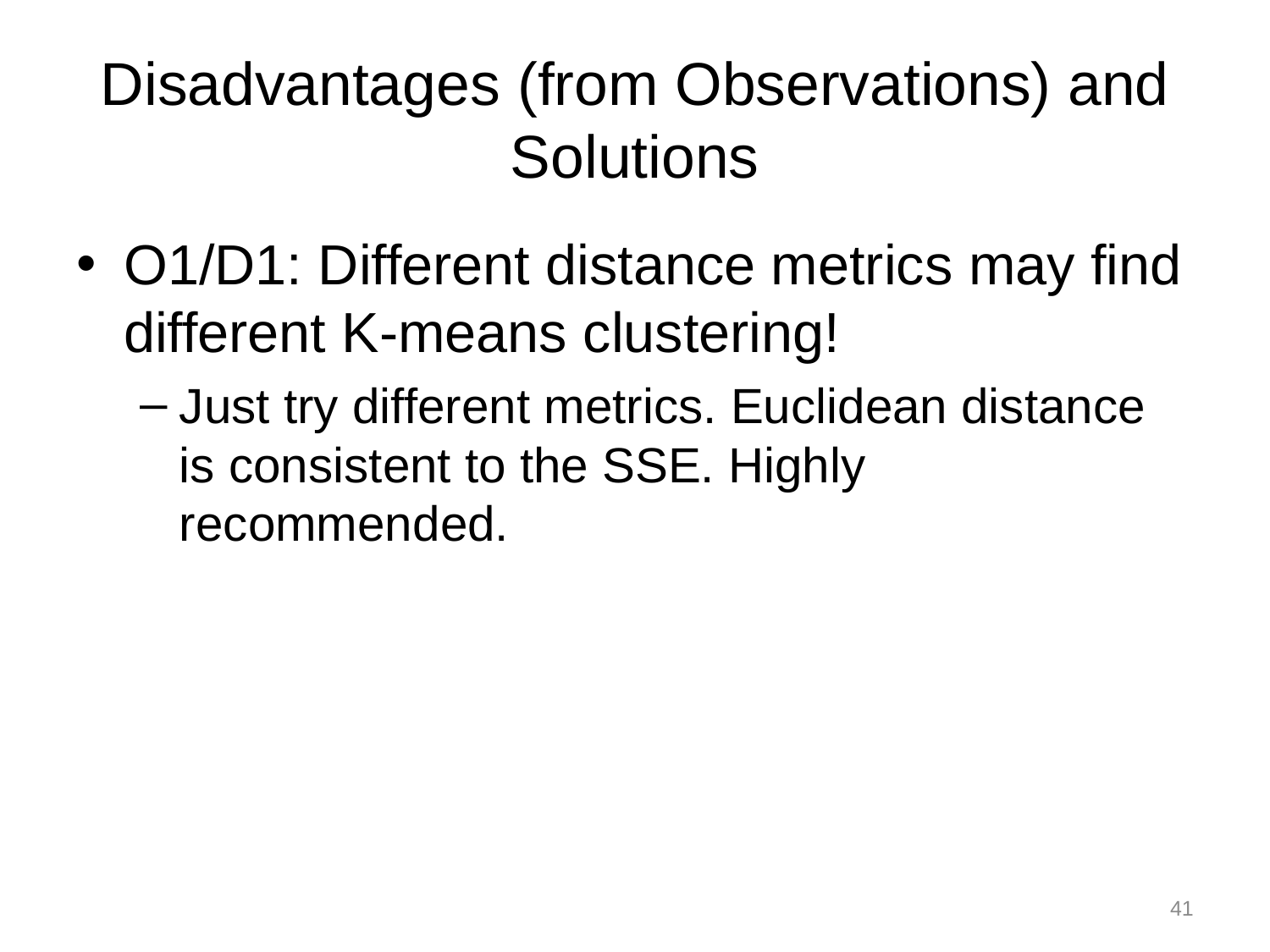

# Disadvantages (from Observations) and Solutions
O1/D1: Different distance metrics may find different K-means clustering!
Just try different metrics. Euclidean distance is consistent to the SSE. Highly recommended.
41